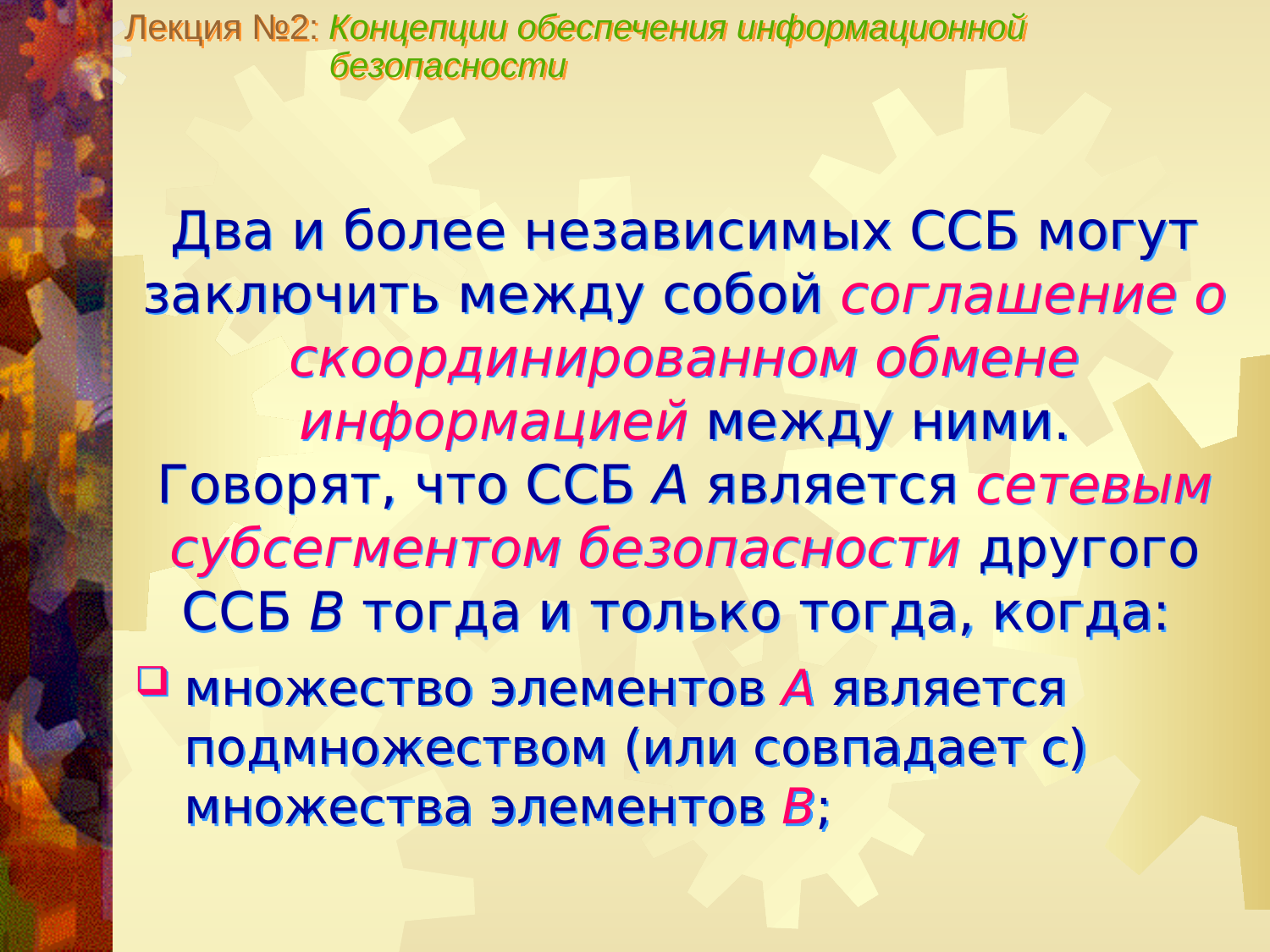

Лекция №2: Концепции обеспечения информационной
                       безопасности
Два и более независимых ССБ могут заключить между собой соглашение о скоординированном обмене информацией между ними.
Говорят, что ССБ А является сетевым субсегментом безопасности другого ССБ В тогда и только тогда, когда:
множество элементов А является подмножеством (или совпадает с) множества элементов В;